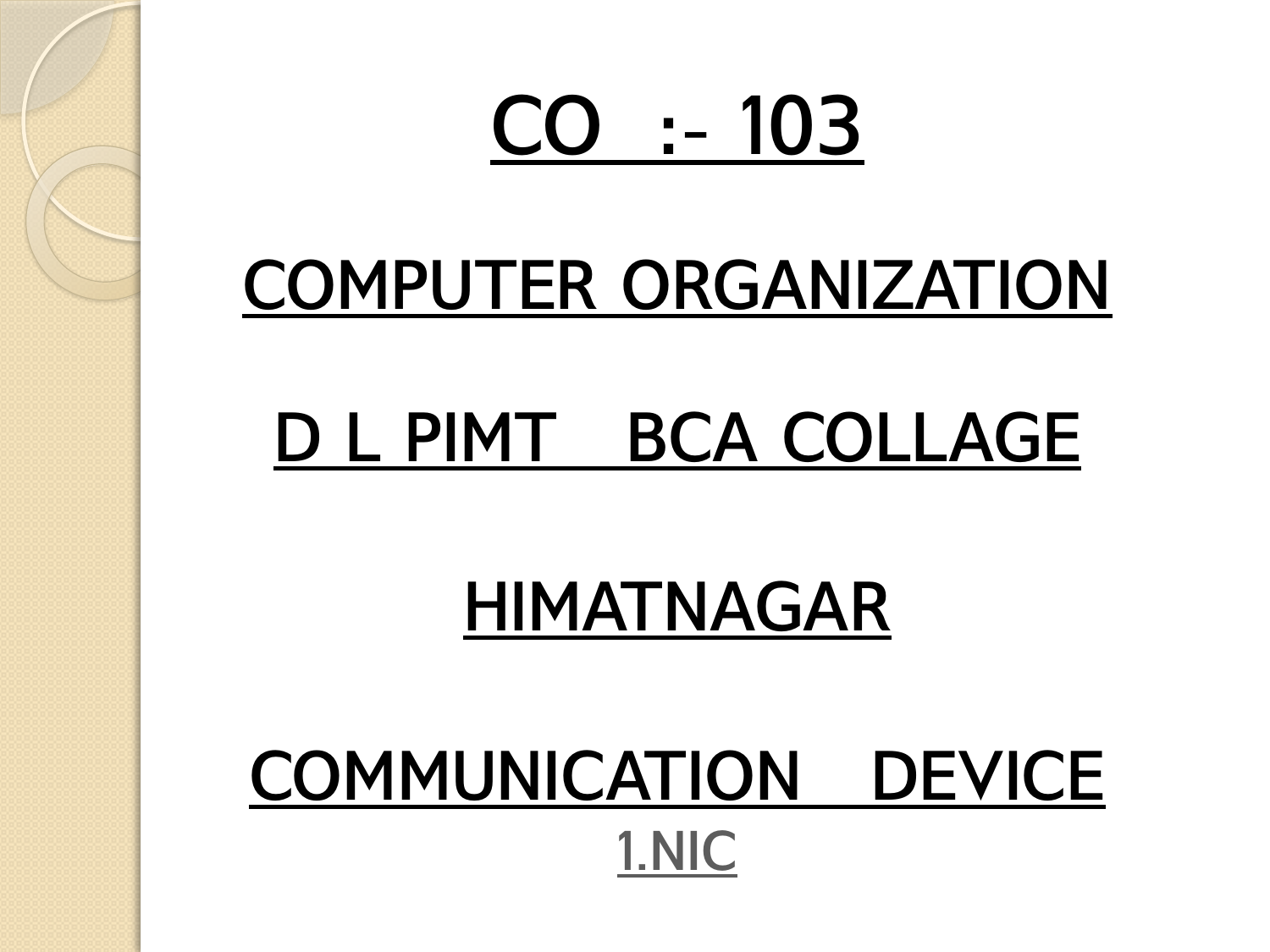

CO  :- 103

COMPUTER ORGANIZATION

D L PIMT   BCA COLLAGE

HIMATNAGAR

COMMUNICATION   DEVICE
1.NIC